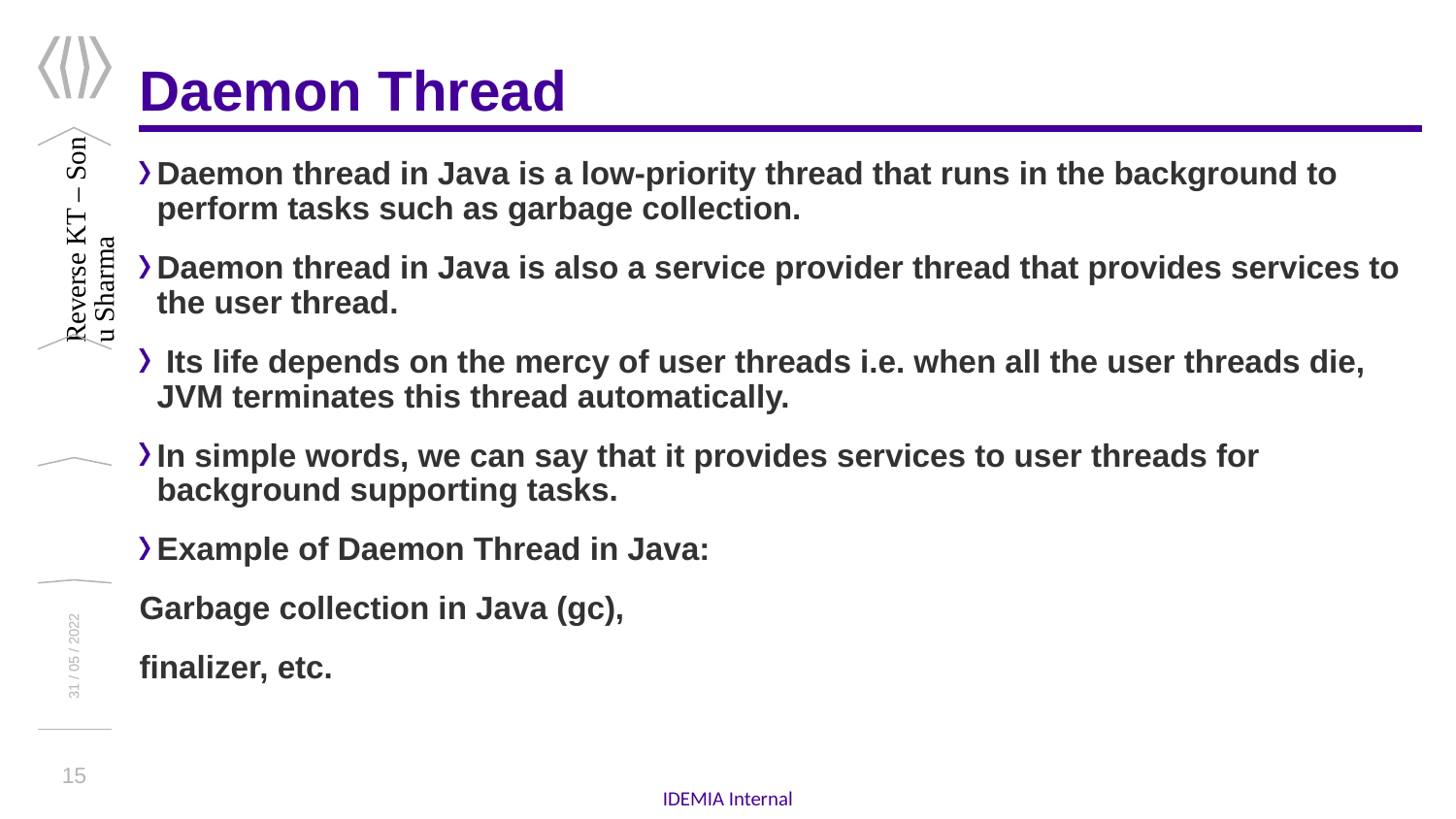

# Daemon Thread
Daemon thread in Java is a low-priority thread that runs in the background to perform tasks such as garbage collection.
Daemon thread in Java is also a service provider thread that provides services to the user thread.
 Its life depends on the mercy of user threads i.e. when all the user threads die, JVM terminates this thread automatically.
In simple words, we can say that it provides services to user threads for background supporting tasks.
Example of Daemon Thread in Java:
Garbage collection in Java (gc),
finalizer, etc.

Reverse KT – Sonu Sharma
31 / 05 / 2022
15